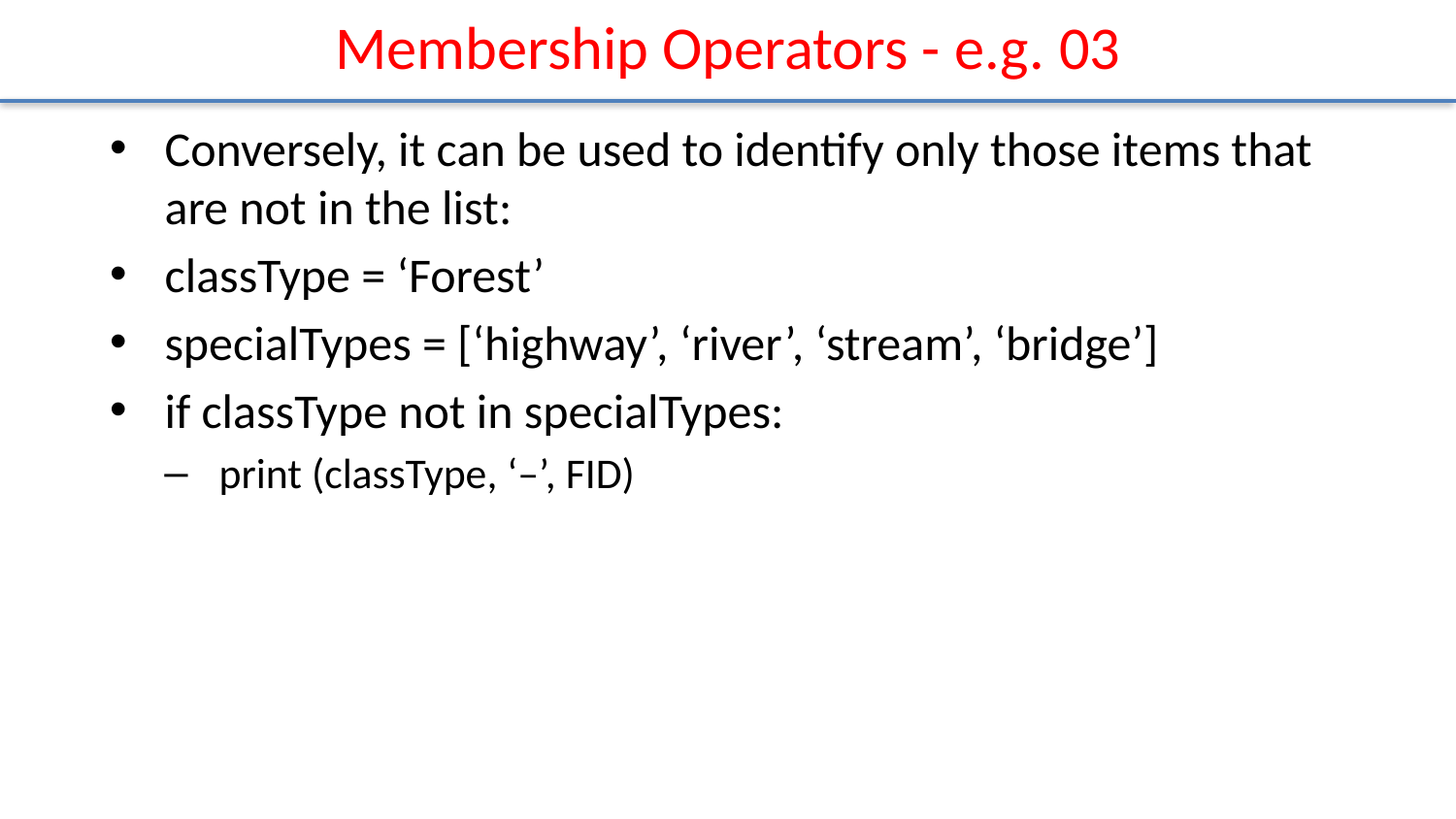

# Membership Operators - e.g. 03
Conversely, it can be used to identify only those items that are not in the list:
classType = ‘Forest’
specialTypes = [‘highway’, ‘river’, ‘stream’, ‘bridge’]
if classType not in specialTypes:
print (classType, ‘–’, FID)